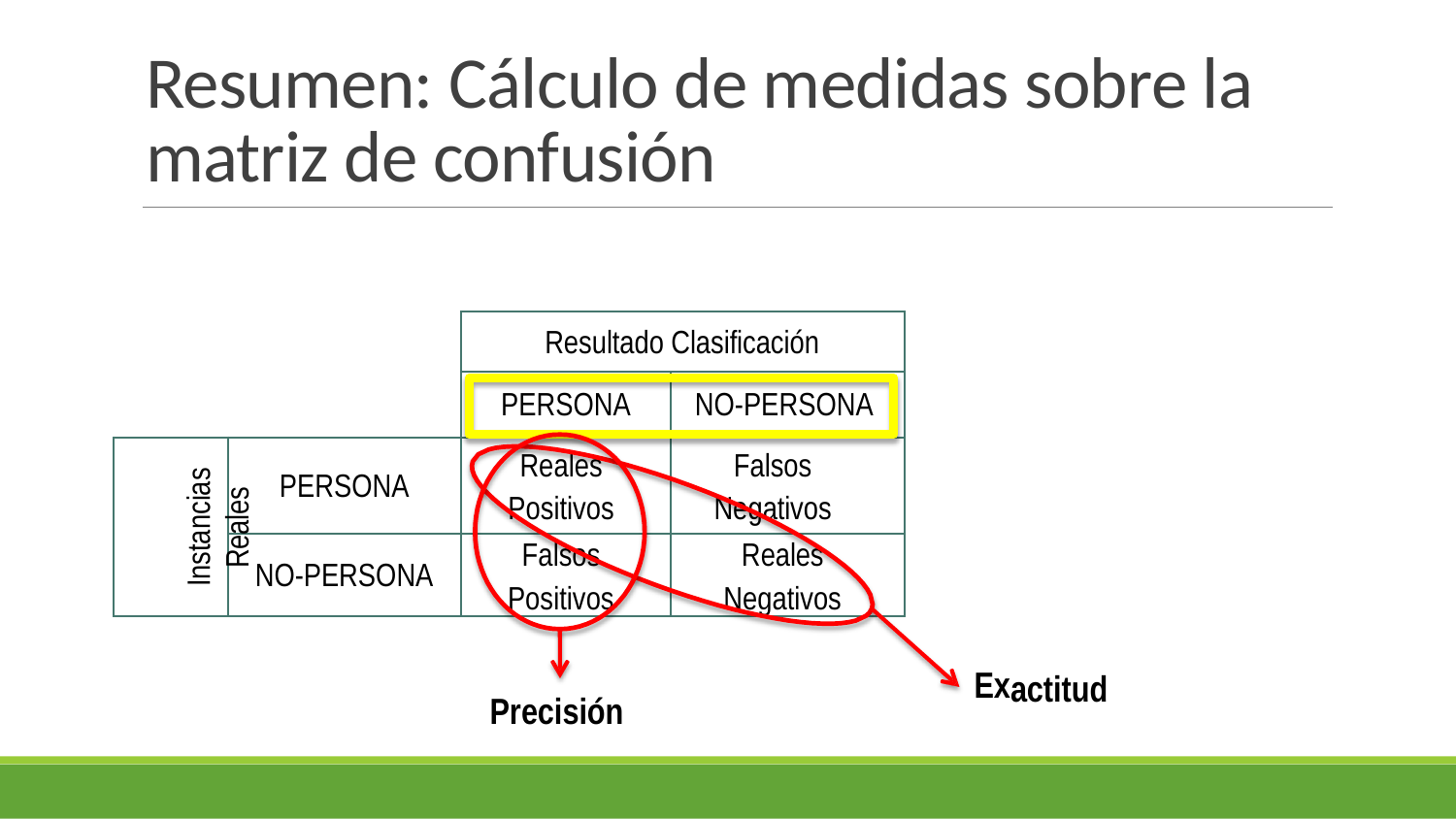

# Resumen: Cálculo de medidas sobre la matriz de confusión

Resultado Clasificación

PERSONA         NO-PERSONA

PERSONA

Reales                 Falsos
Positivos             Negativos
Falsos                   Reales
Positivos               Negativos

Instancias
Reales

NO-PERSONA

Ex

actitud
Precisión